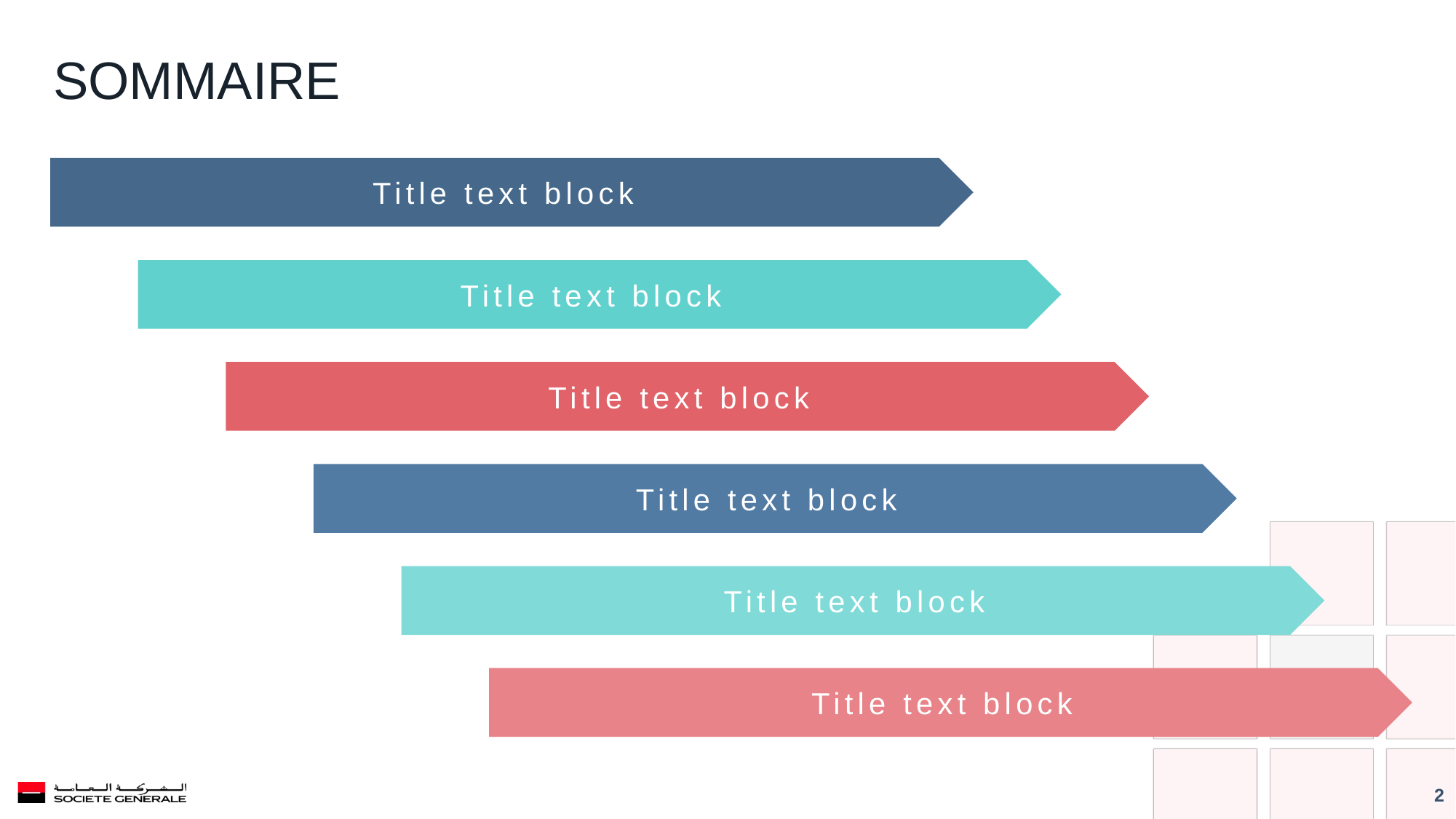

sOMMAIRE
Title text block
Title text block
Title text block
Title text block
Title text block
Title text block
2